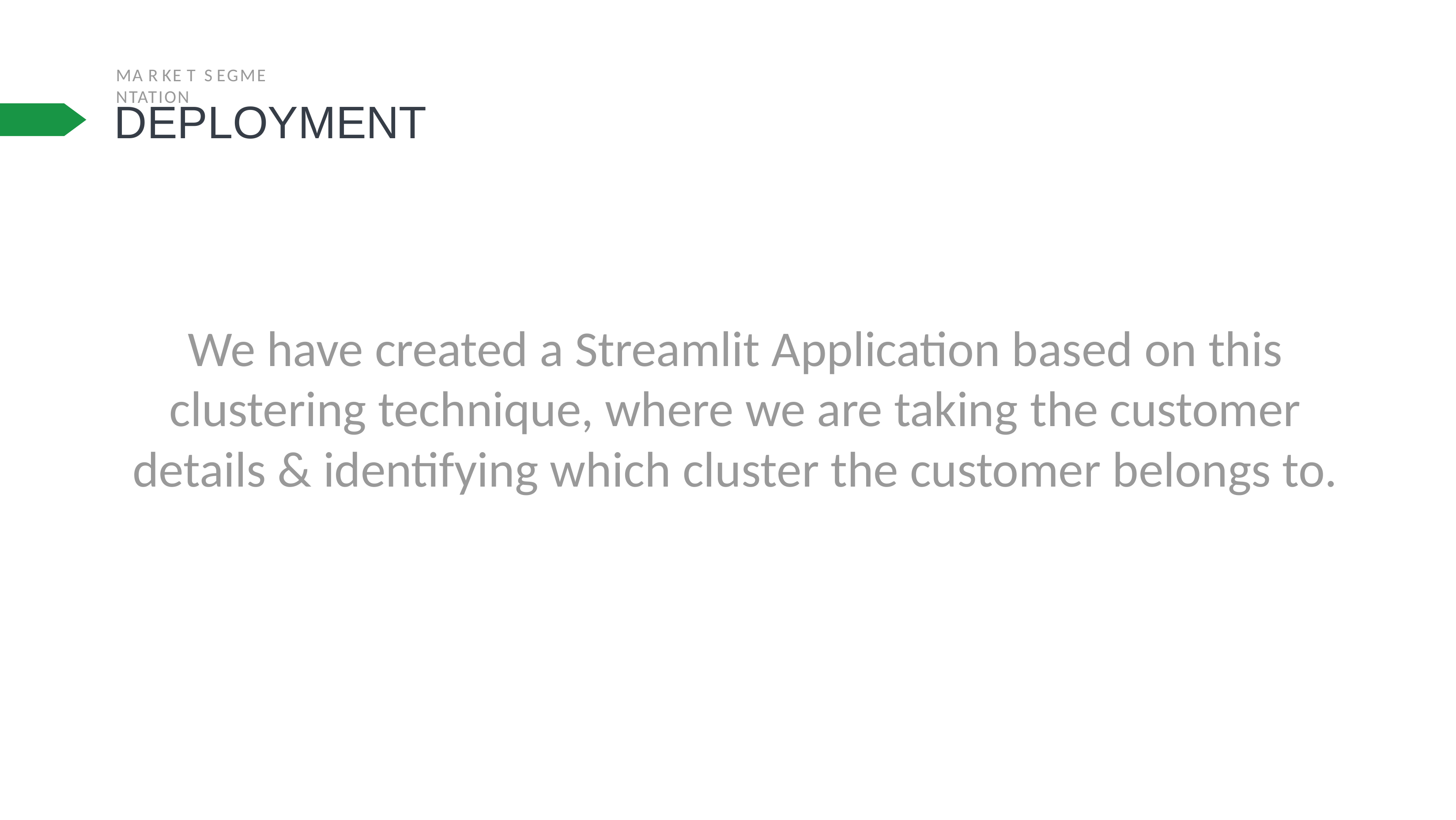

MA R KE T  S EGME NTATION
# DEPLOYMENT

We have created a Streamlit Application based on this clustering technique, where we are taking	the customer details & identifying which cluster the customer belongs to.